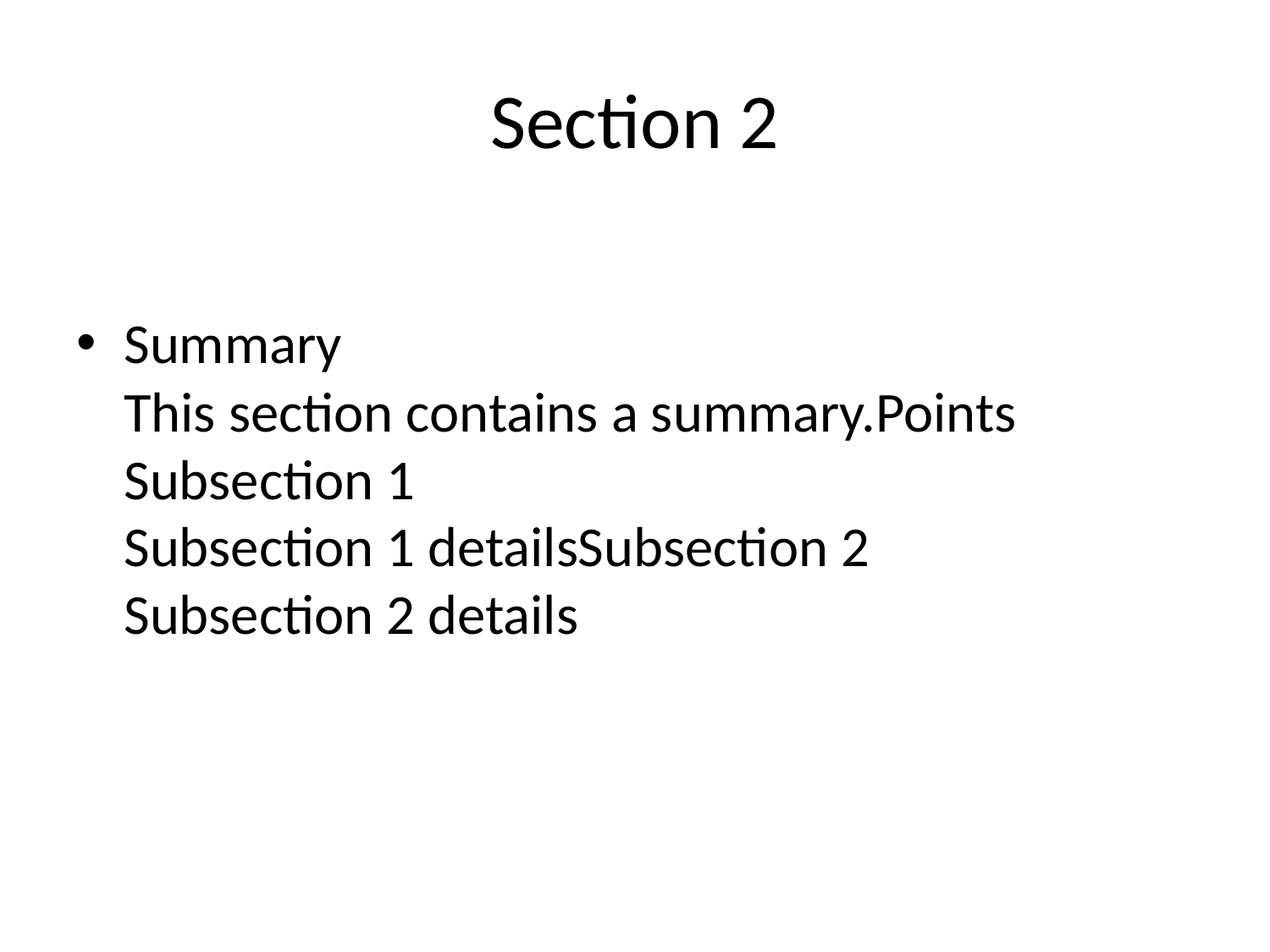

# Section 2

Summary
This section contains a summary.Points
Subsection 1
Subsection 1 detailsSubsection 2
Subsection 2 details